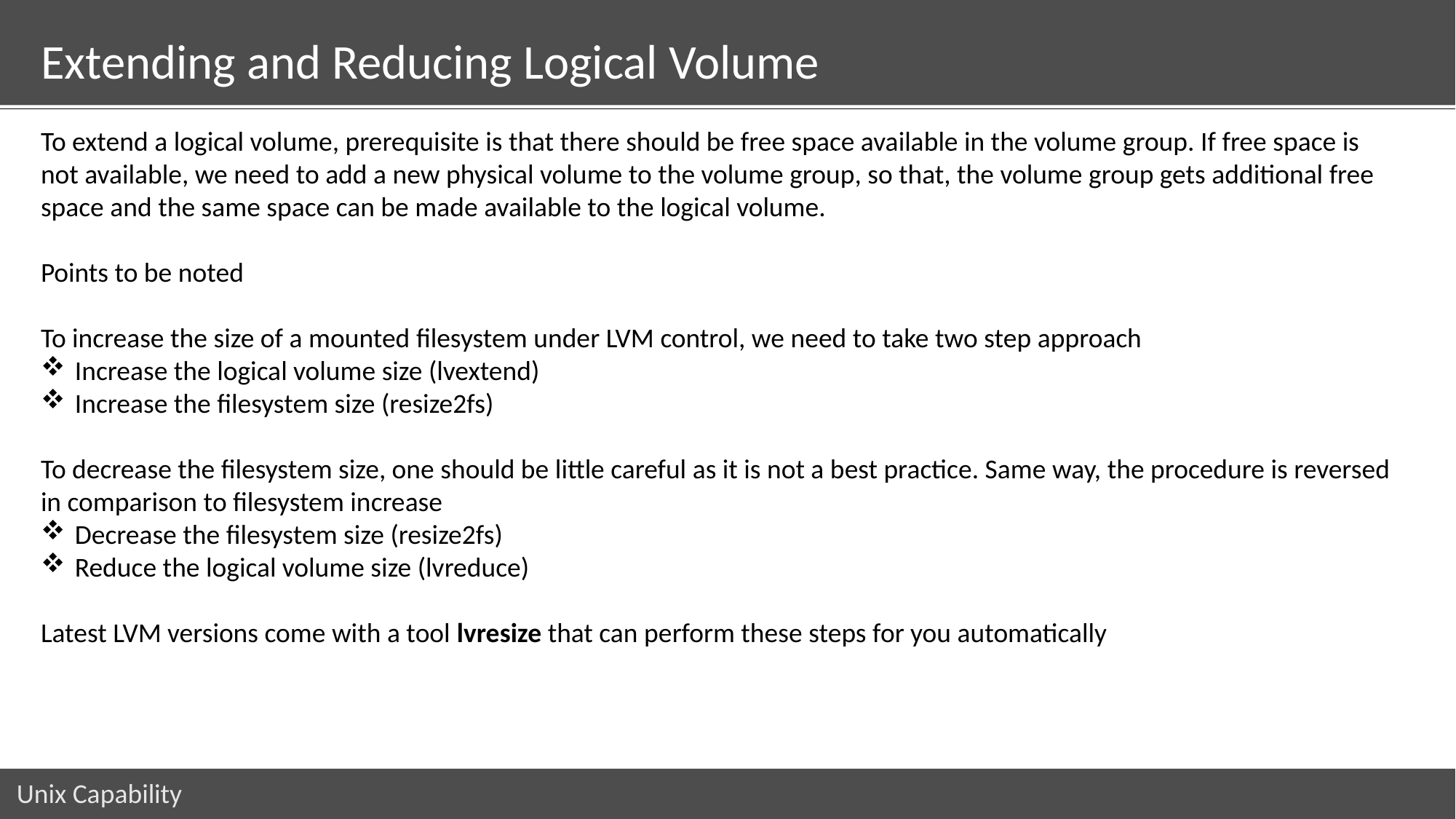

# Extending and Reducing Logical Volume
To extend a logical volume, prerequisite is that there should be free space available in the volume group. If free space is not available, we need to add a new physical volume to the volume group, so that, the volume group gets additional free space and the same space can be made available to the logical volume.

Points to be noted

To increase the size of a mounted filesystem under LVM control, we need to take two step approach
Increase the logical volume size (lvextend)
Increase the filesystem size (resize2fs)

To decrease the filesystem size, one should be little careful as it is not a best practice. Same way, the procedure is reversed in comparison to filesystem increase
Decrease the filesystem size (resize2fs)
Reduce the logical volume size (lvreduce)

Latest LVM versions come with a tool lvresize that can perform these steps for you automatically